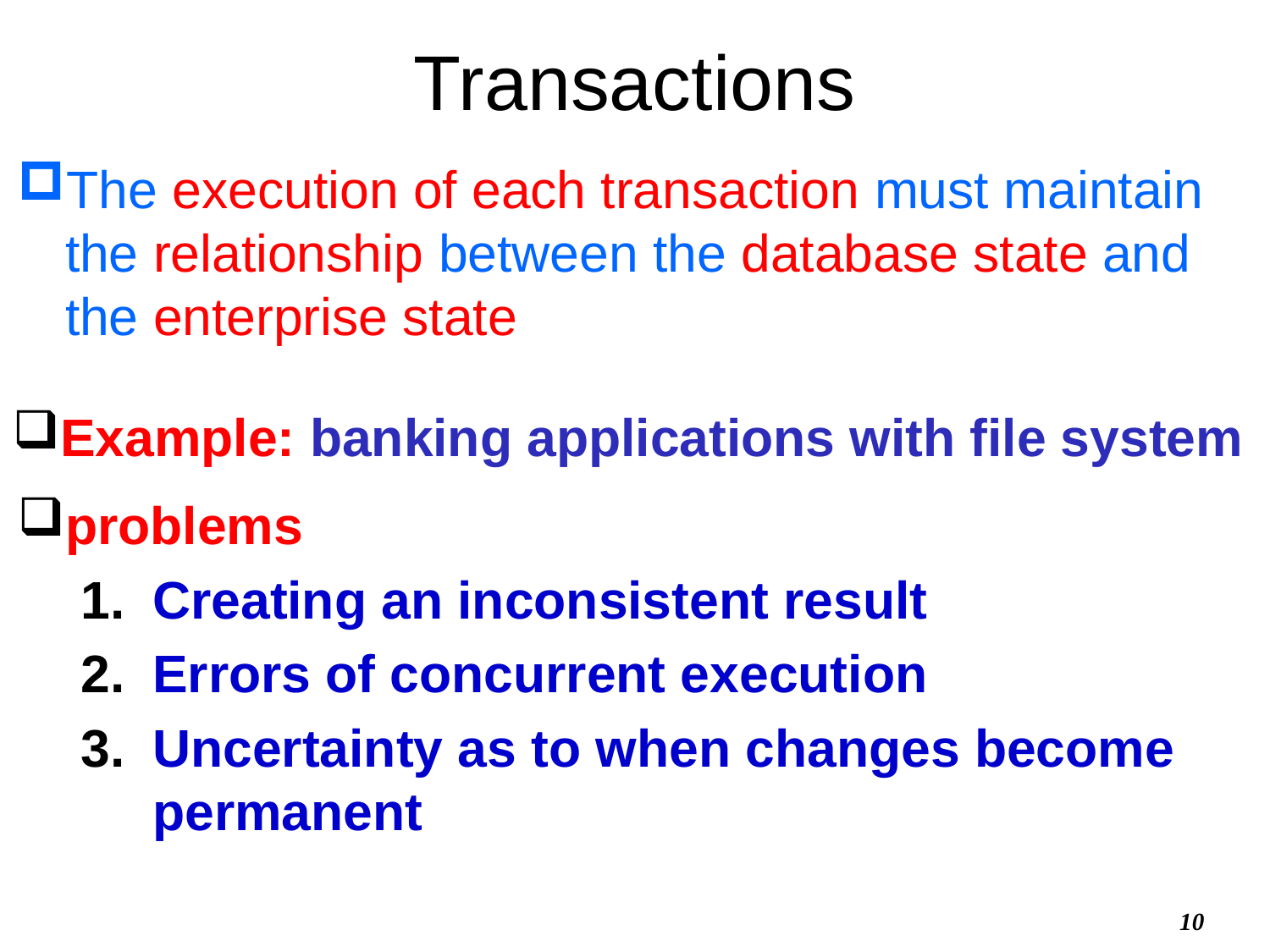

# Transactions
The execution of each transaction must maintain the relationship between the database state and the enterprise state
Example: banking applications with file system
problems
Creating an inconsistent result
Errors of concurrent execution
Uncertainty as to when changes become permanent
10